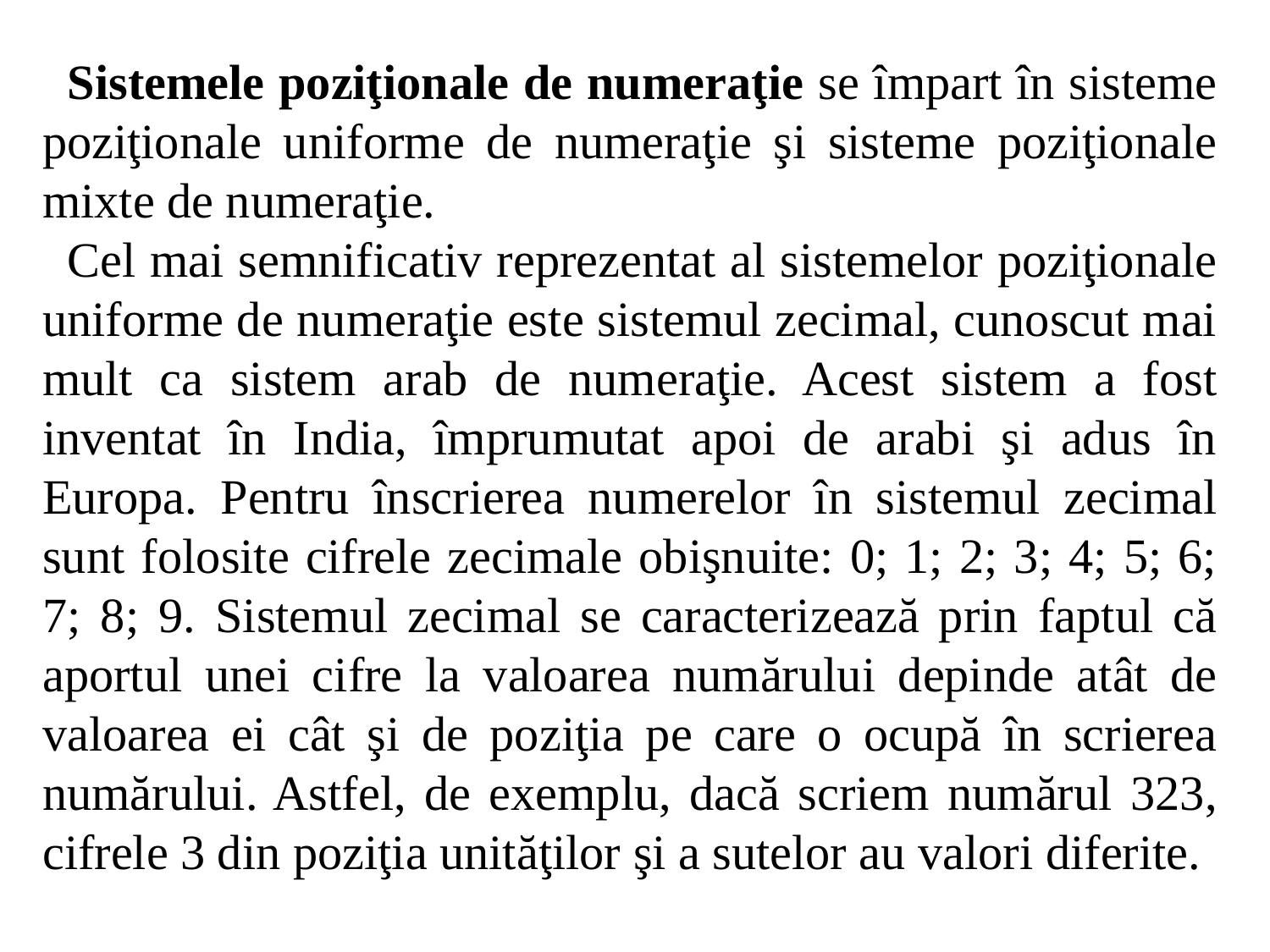

Sistemele poziţionale de numeraţie se împart în sisteme poziţionale uniforme de numeraţie şi sisteme poziţionale mixte de numeraţie.
Cel mai semnificativ reprezentat al sistemelor poziţionale uniforme de numeraţie este sistemul zecimal, cunoscut mai mult ca sistem arab de numeraţie. Acest sistem a fost inventat în India, împrumutat apoi de arabi şi adus în Europa. Pentru înscrierea numerelor în sistemul zecimal sunt folosite cifrele zecimale obişnuite: 0; 1; 2; 3; 4; 5; 6; 7; 8; 9. Sistemul zecimal se caracterizează prin faptul că aportul unei cifre la valoarea numărului depinde atât de valoarea ei cât şi de poziţia pe care o ocupă în scrierea numărului. Astfel, de exemplu, dacă scriem numărul 323, cifrele 3 din poziţia unităţilor şi a sutelor au valori diferite.